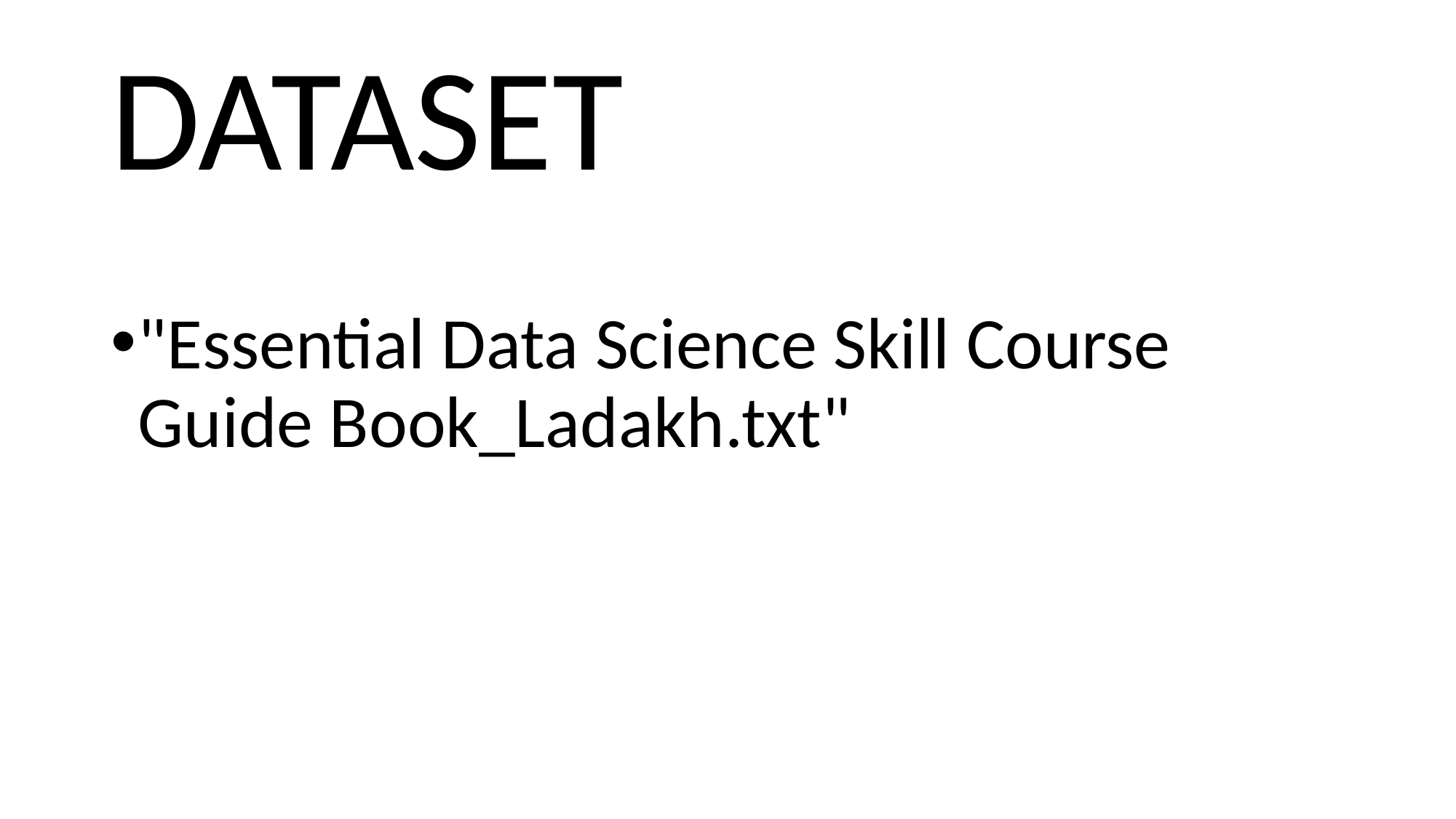

# DATASET
"Essential Data Science Skill Course Guide Book_Ladakh.txt"